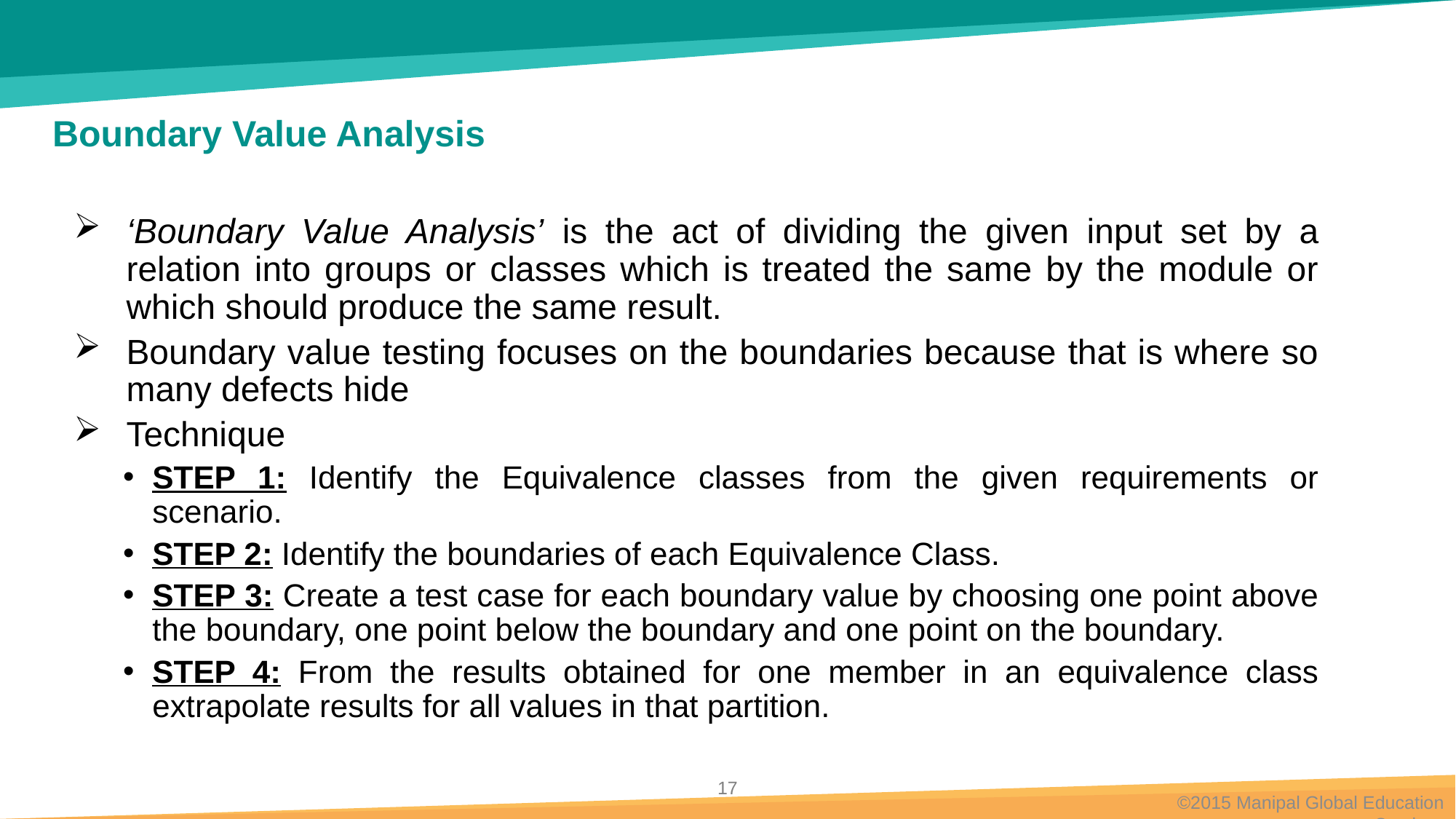

# Boundary Value Analysis
‘Boundary Value Analysis’ is the act of dividing the given input set by a relation into groups or classes which is treated the same by the module or which should produce the same result.
Boundary value testing focuses on the boundaries because that is where so many defects hide
Technique
STEP 1: Identify the Equivalence classes from the given requirements or scenario.
STEP 2: Identify the boundaries of each Equivalence Class.
STEP 3: Create a test case for each boundary value by choosing one point above the boundary, one point below the boundary and one point on the boundary.
STEP 4: From the results obtained for one member in an equivalence class extrapolate results for all values in that partition.